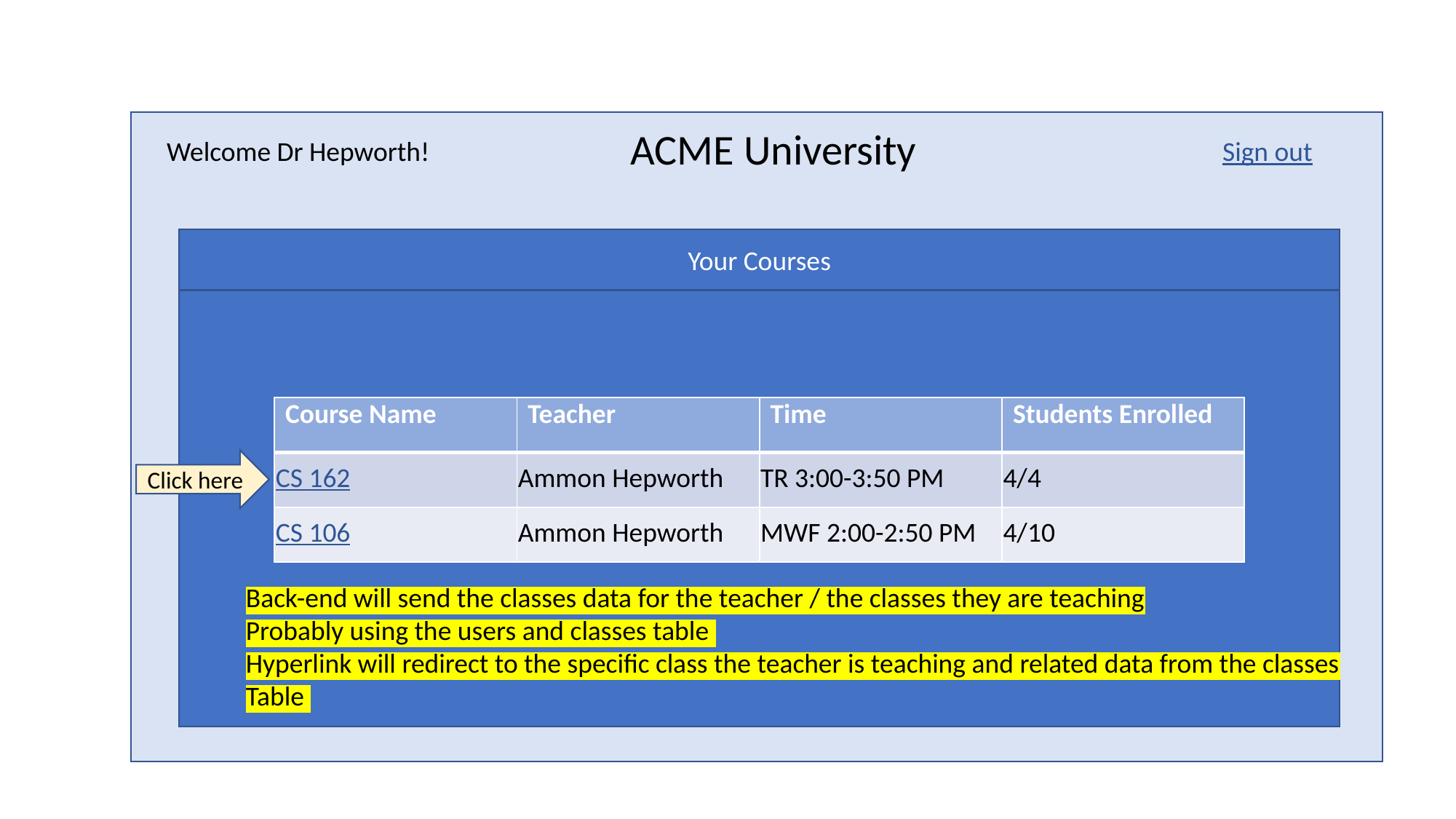

ACME University
Welcome Dr Hepworth!
Sign out
Your Courses

| Course Name | Teacher | Time | Students Enrolled |
| --- | --- | --- | --- |
| CS 162 | Ammon Hepworth | TR 3:00-3:50 PM | 4/4 |
| CS 106 | Ammon Hepworth | MWF 2:00-2:50 PM | 4/10 |
Click here
Back-end will send the classes data for the teacher / the classes they are teaching
Probably using the users and classes table
Hyperlink will redirect to the specific class the teacher is teaching and related data from the classes
Table